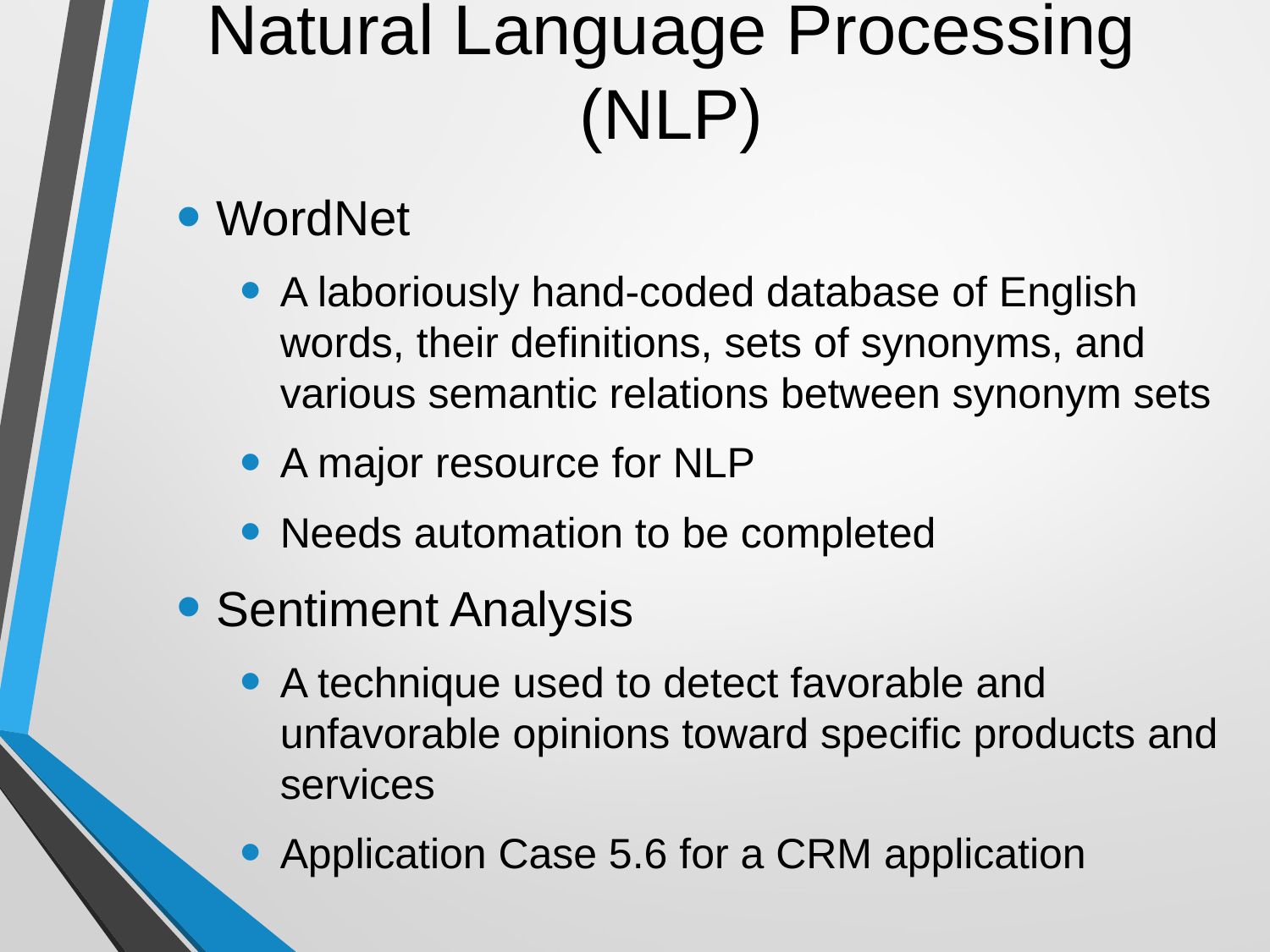

# Natural Language Processing (NLP)
WordNet
A laboriously hand-coded database of English words, their definitions, sets of synonyms, and various semantic relations between synonym sets
A major resource for NLP
Needs automation to be completed
Sentiment Analysis
A technique used to detect favorable and unfavorable opinions toward specific products and services
Application Case 5.6 for a CRM application